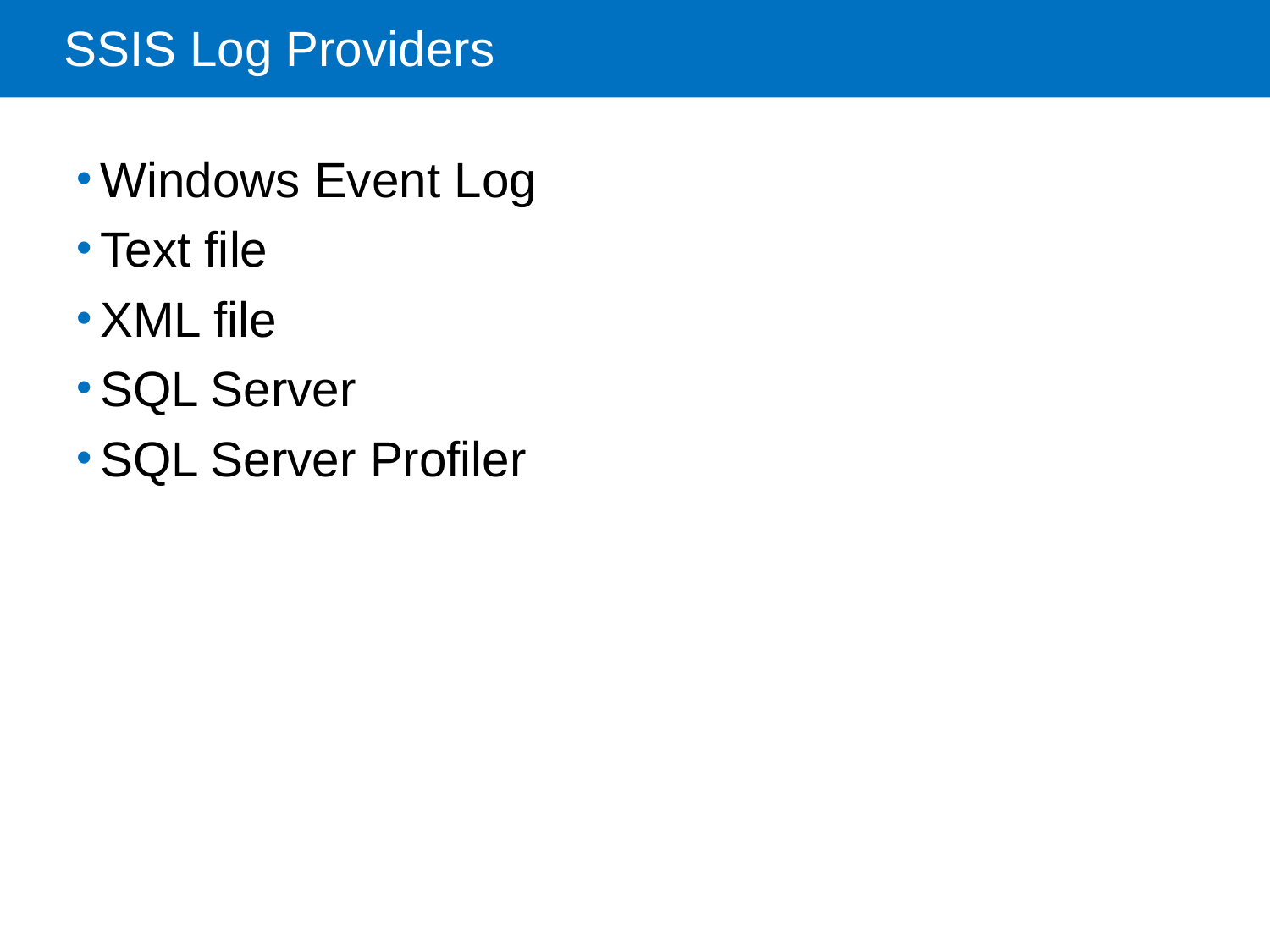

# SSIS Log Providers
Windows Event Log
Text file
XML file
SQL Server
SQL Server Profiler